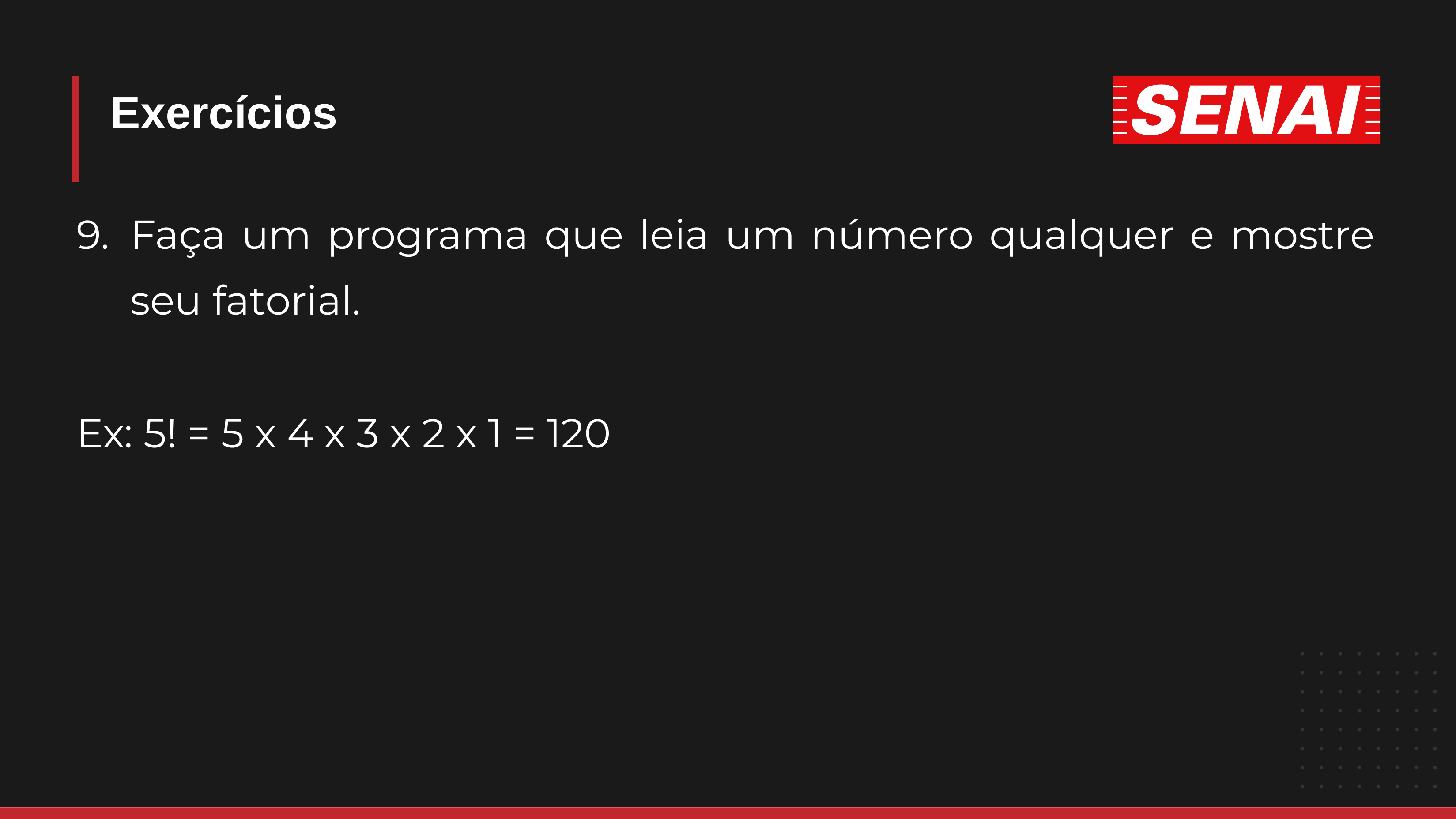

# Exercícios

Faça um programa que leia um número qualquer e mostre seu fatorial.

Ex: 5! = 5 x 4 x 3 x 2 x 1 = 120